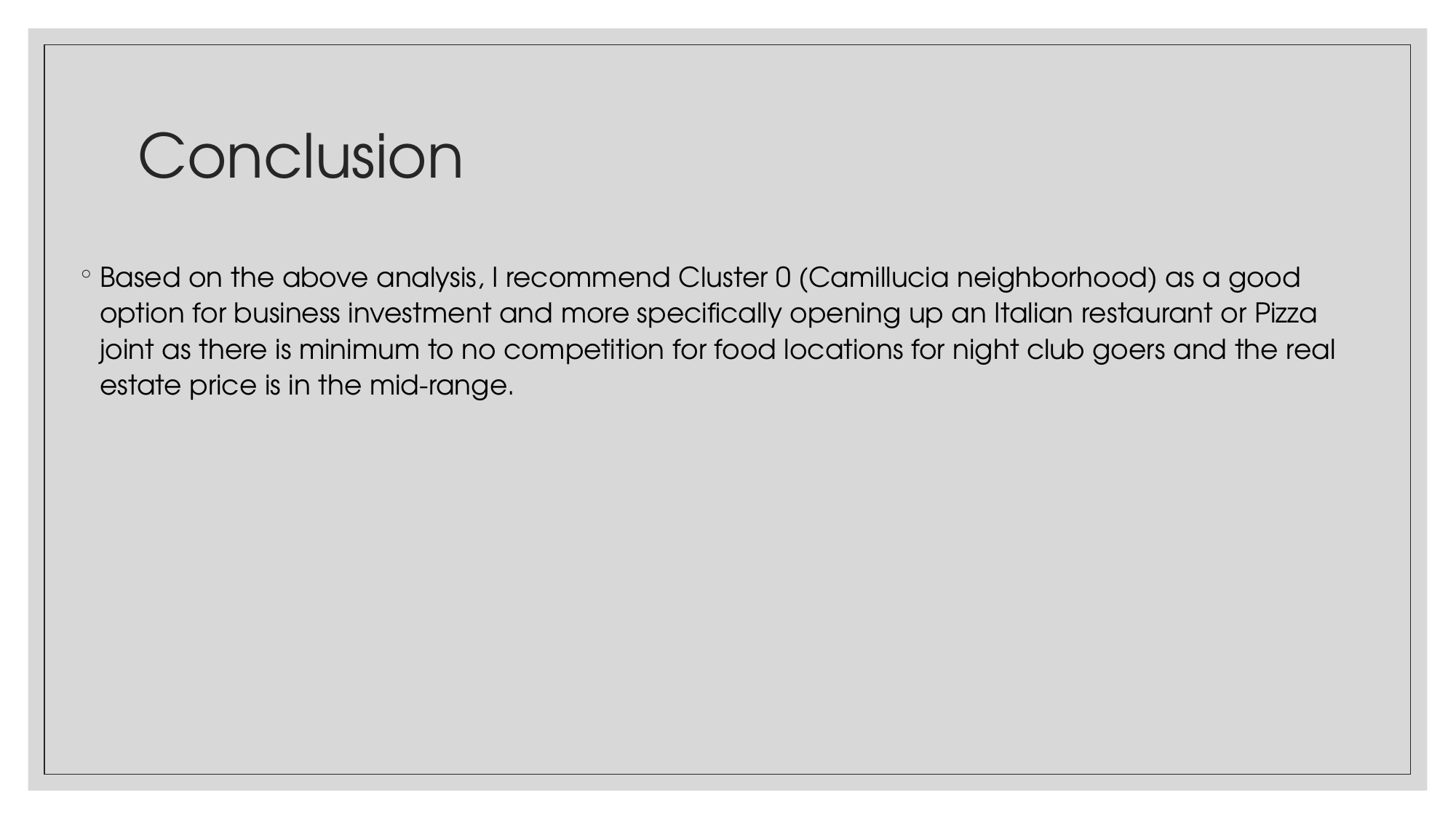

# Conclusion
Based on the above analysis, I recommend Cluster 0 (Camillucia neighborhood) as a good option for business investment and more specifically opening up an Italian restaurant or Pizza joint as there is minimum to no competition for food locations for night club goers and the real estate price is in the mid-range.